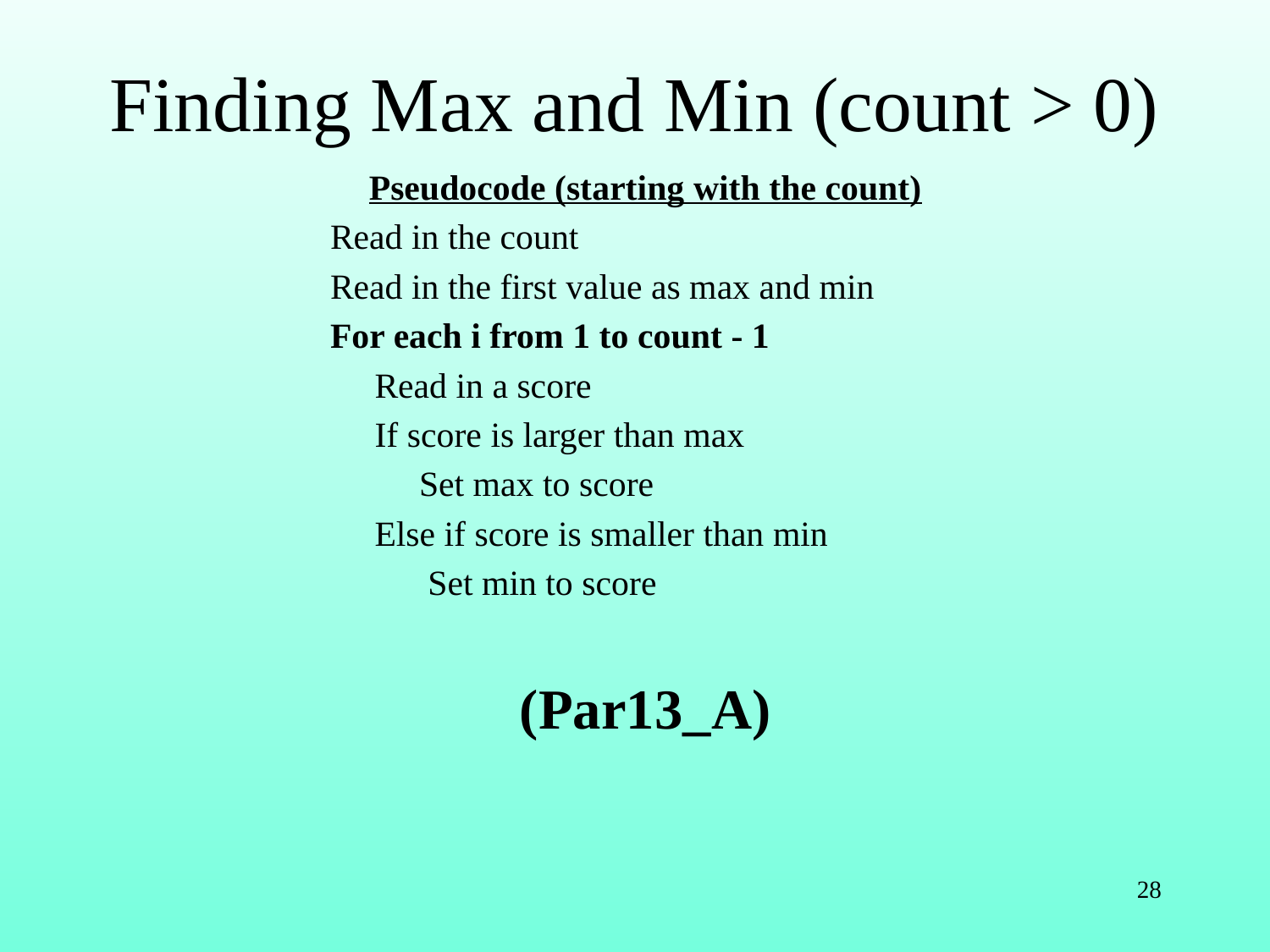

# Finding Max and Min (count > 0)
Pseudocode (starting with the count)
		Read in the count
		Read in the first value as max and min
		For each i from 1 to count - 1
		     Read in a score
		     If score is larger than max
		          Set max to score
		     Else if score is smaller than min
		           Set min to score

(Par13_A)
28